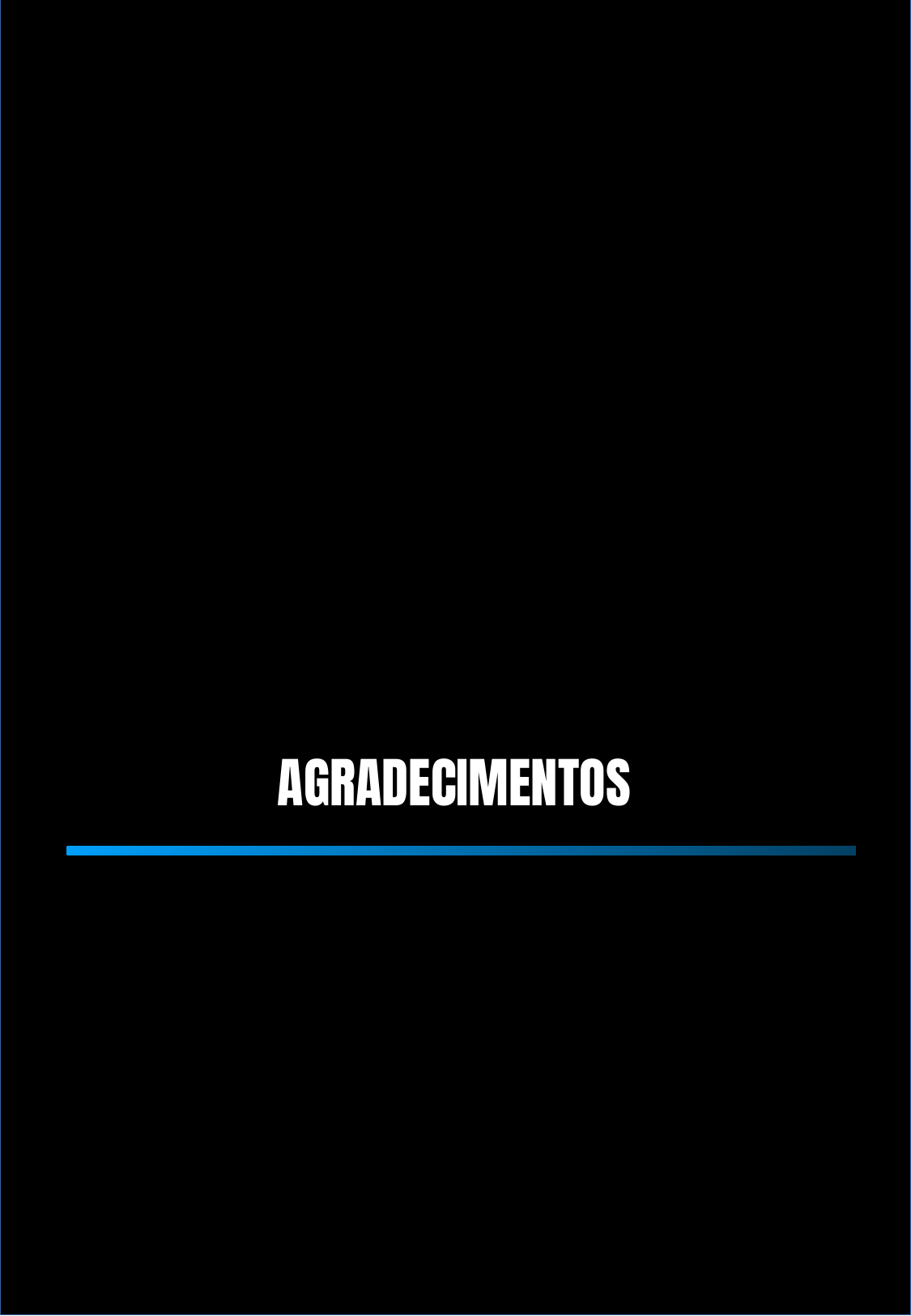

Agradecimentos

Usando entity como um Jedi
15